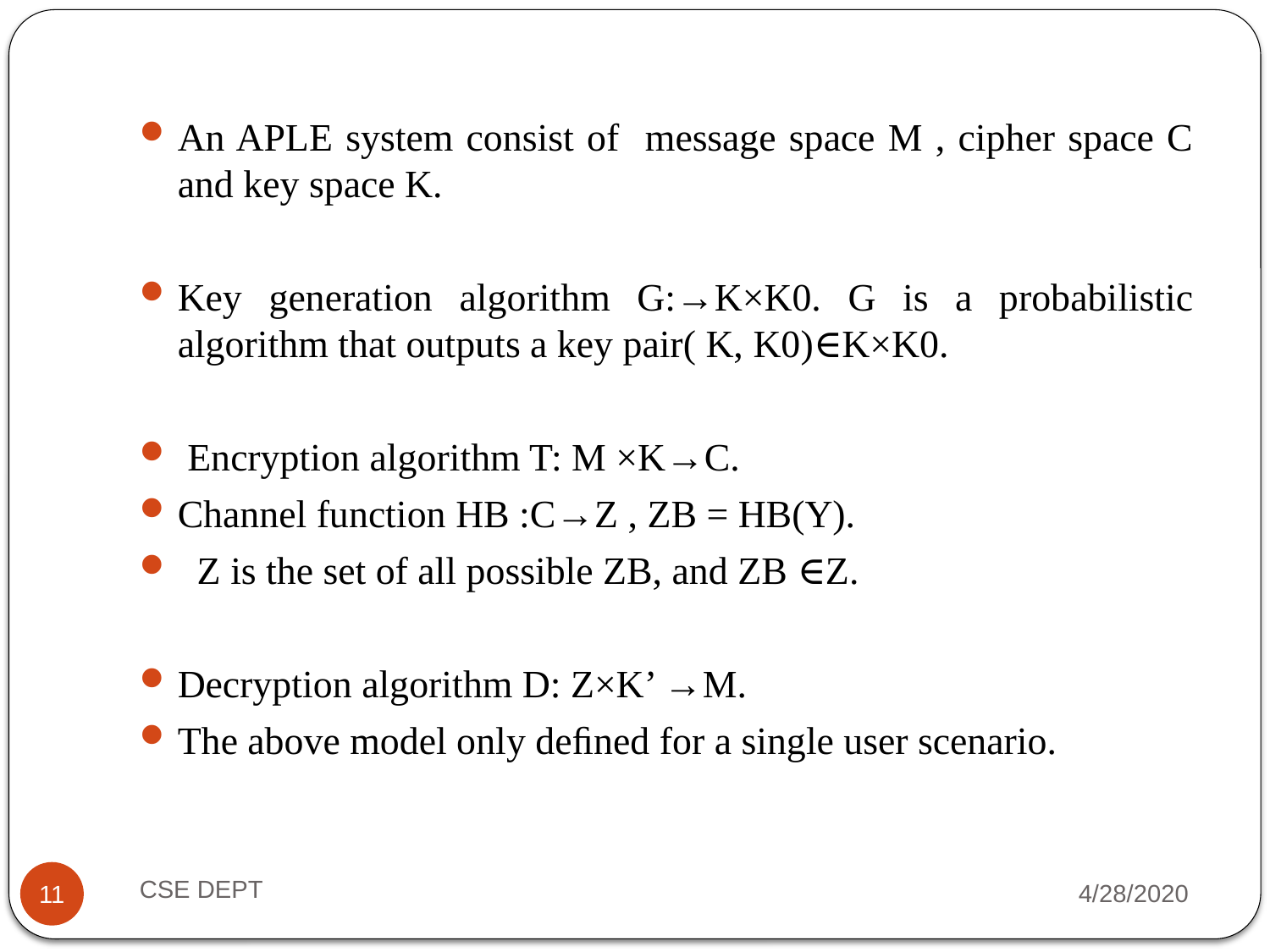

An APLE system consist of  message space M , cipher space C and key space K.

Key generation algorithm G:→K×K0. G is a probabilistic algorithm that outputs a key pair( K, K0)∈K×K0.

 Encryption algorithm T: M ×K→C.
Channel function HB :C→Z , ZB = HB(Y).
  Z is the set of all possible ZB, and ZB ∈Z.

Decryption algorithm D: Z×K’ →M.
The above model only deﬁned for a single user scenario.
CSE DEPT
4/28/2020
11